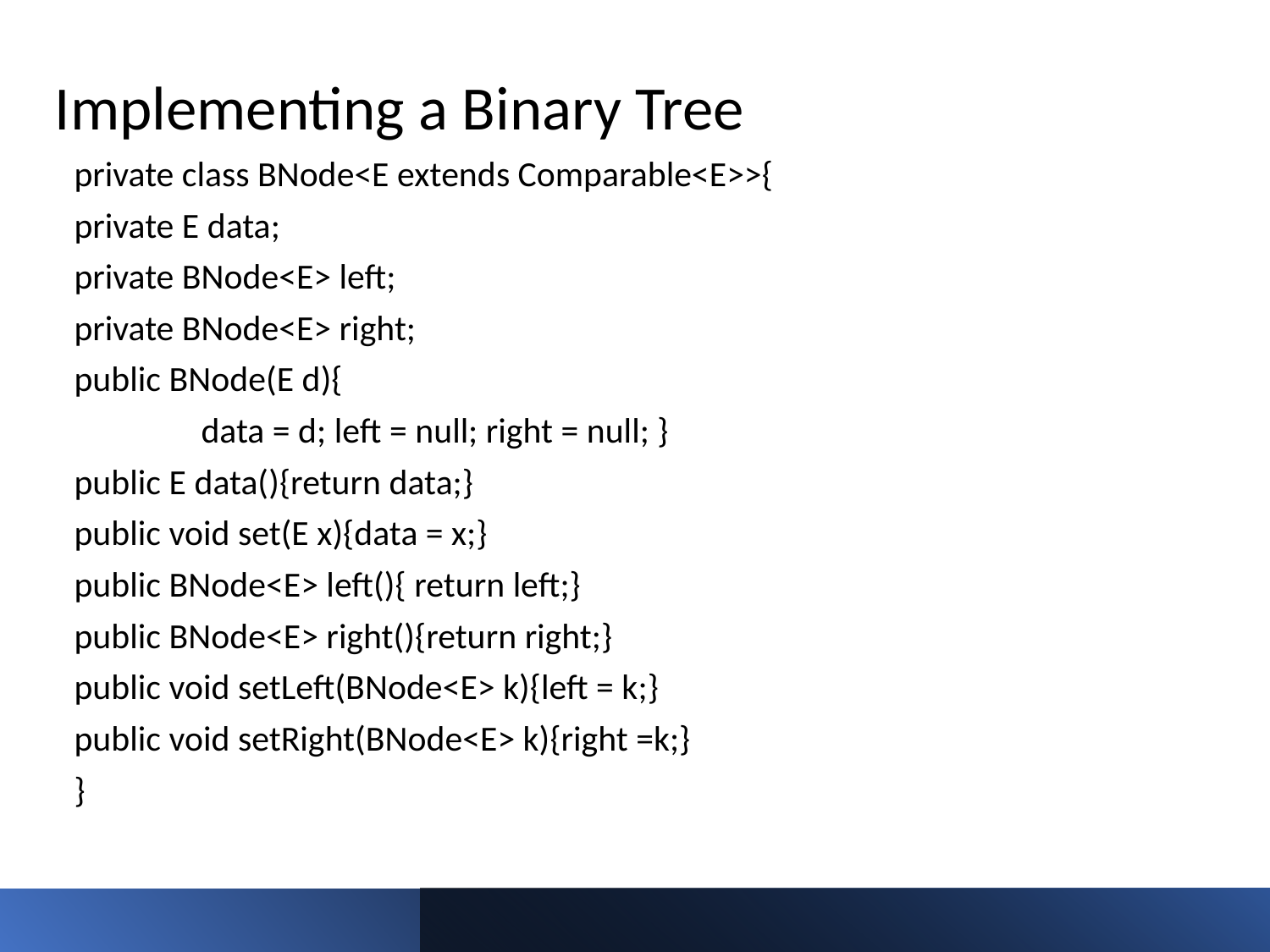

# Implementing a Binary Tree
private class BNode<E extends Comparable<E>>{
private E data;
private BNode<E> left;
private BNode<E> right;
public BNode(E d){
	data = d; left = null; right = null; }
public E data(){return data;}
public void set(E x){data = x;}
public BNode<E> left(){ return left;}
public BNode<E> right(){return right;}
public void setLeft(BNode<E> k){left = k;}
public void setRight(BNode<E> k){right =k;}
}